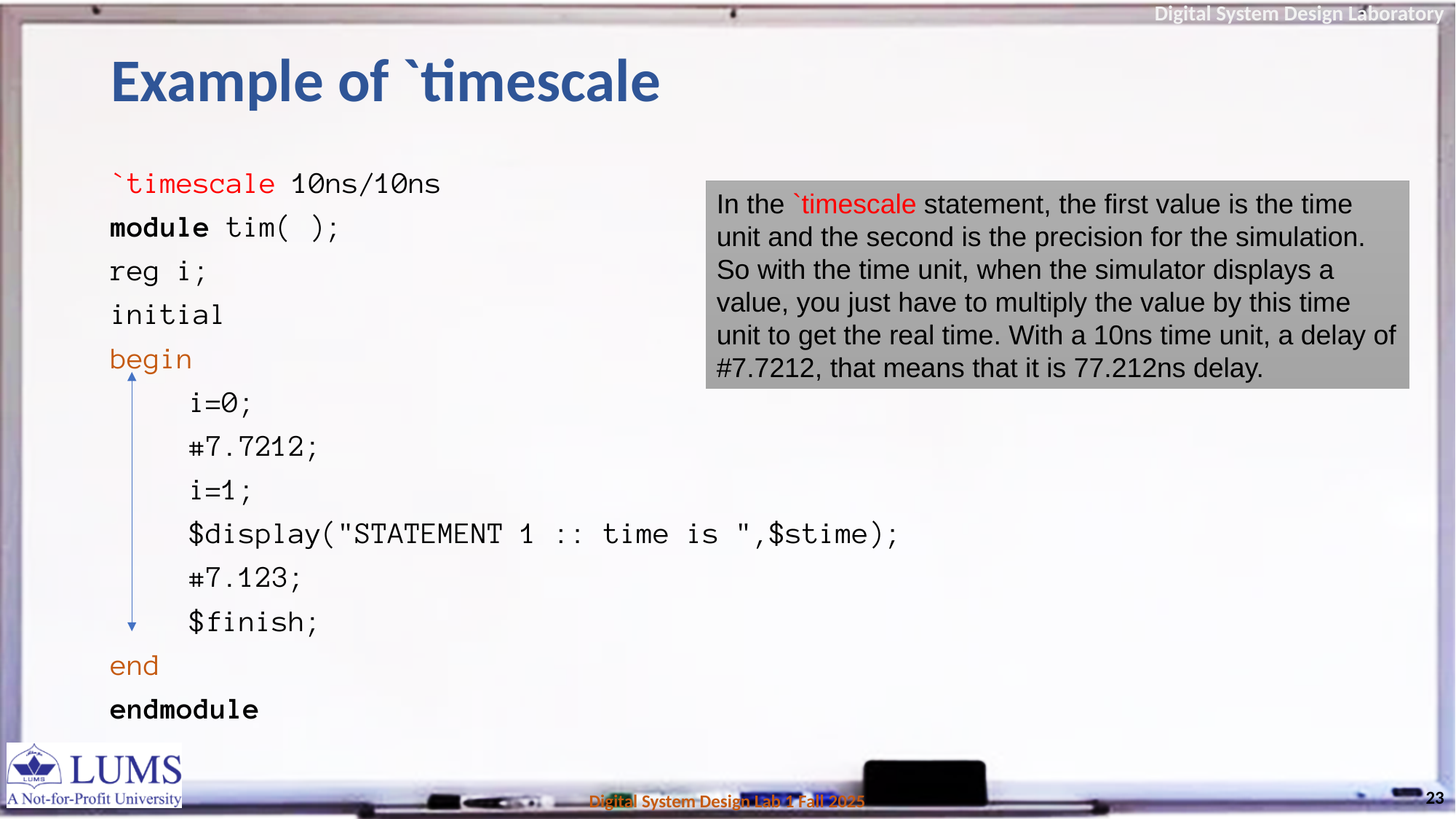

# Example of `timescale
`timescale 10ns/10ns
module tim( );
reg i;
initial
begin
	i=0;
	#7.7212;
	i=1;
	$display("STATEMENT 1 :: time is ",$stime);
	#7.123;
	$finish;
end
endmodule
In the `timescale statement, the first value is the time unit and the second is the precision for the simulation. So with the time unit, when the simulator displays a value, you just have to multiply the value by this time unit to get the real time. With a 10ns time unit, a delay of #7.7212, that means that it is 77.212ns delay.
23
Digital System Design Lab 1 Fall 2025